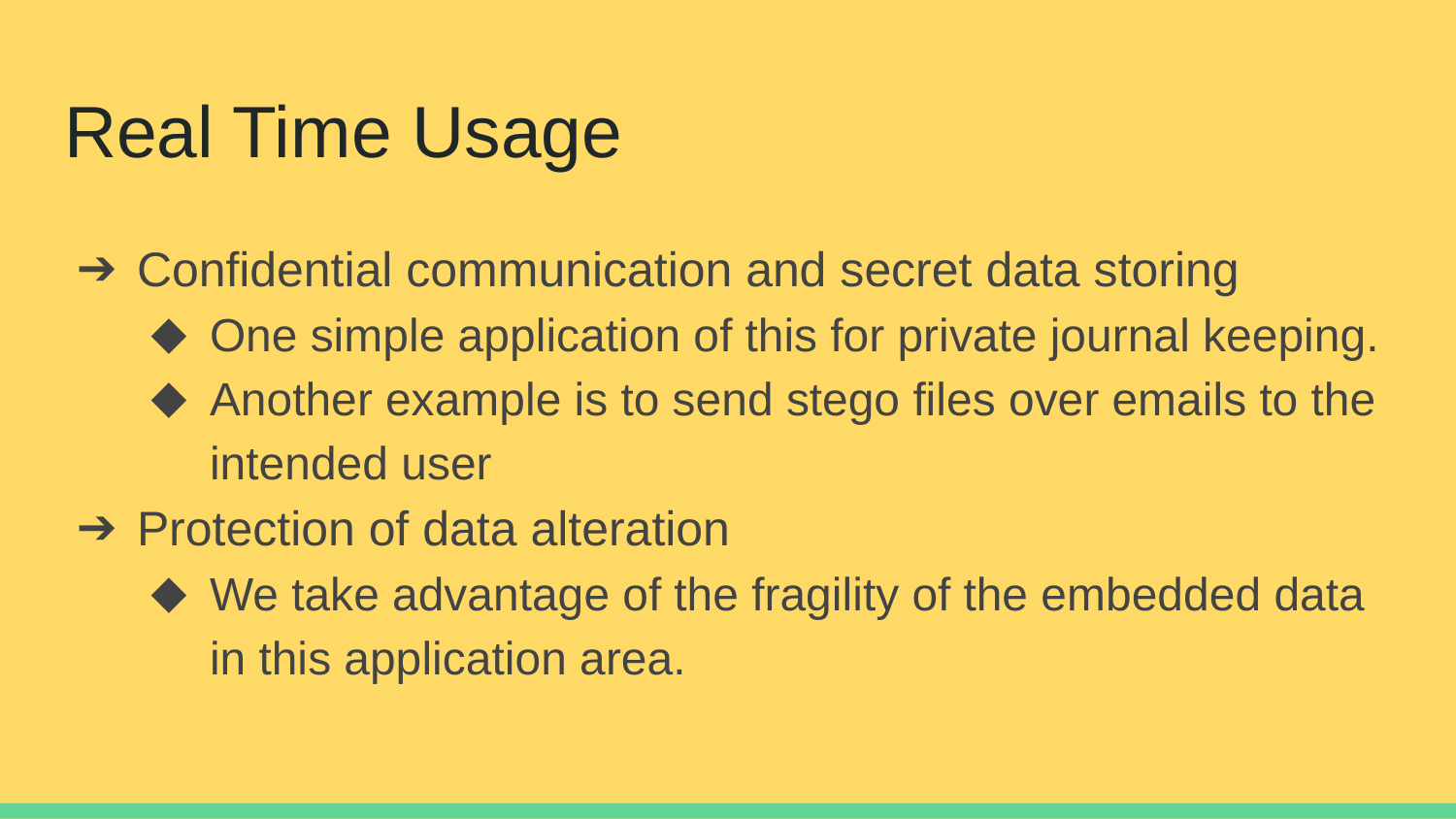

# Real Time Usage
Confidential communication and secret data storing
One simple application of this for private journal keeping.
Another example is to send stego files over emails to the intended user
Protection of data alteration
We take advantage of the fragility of the embedded data in this application area.